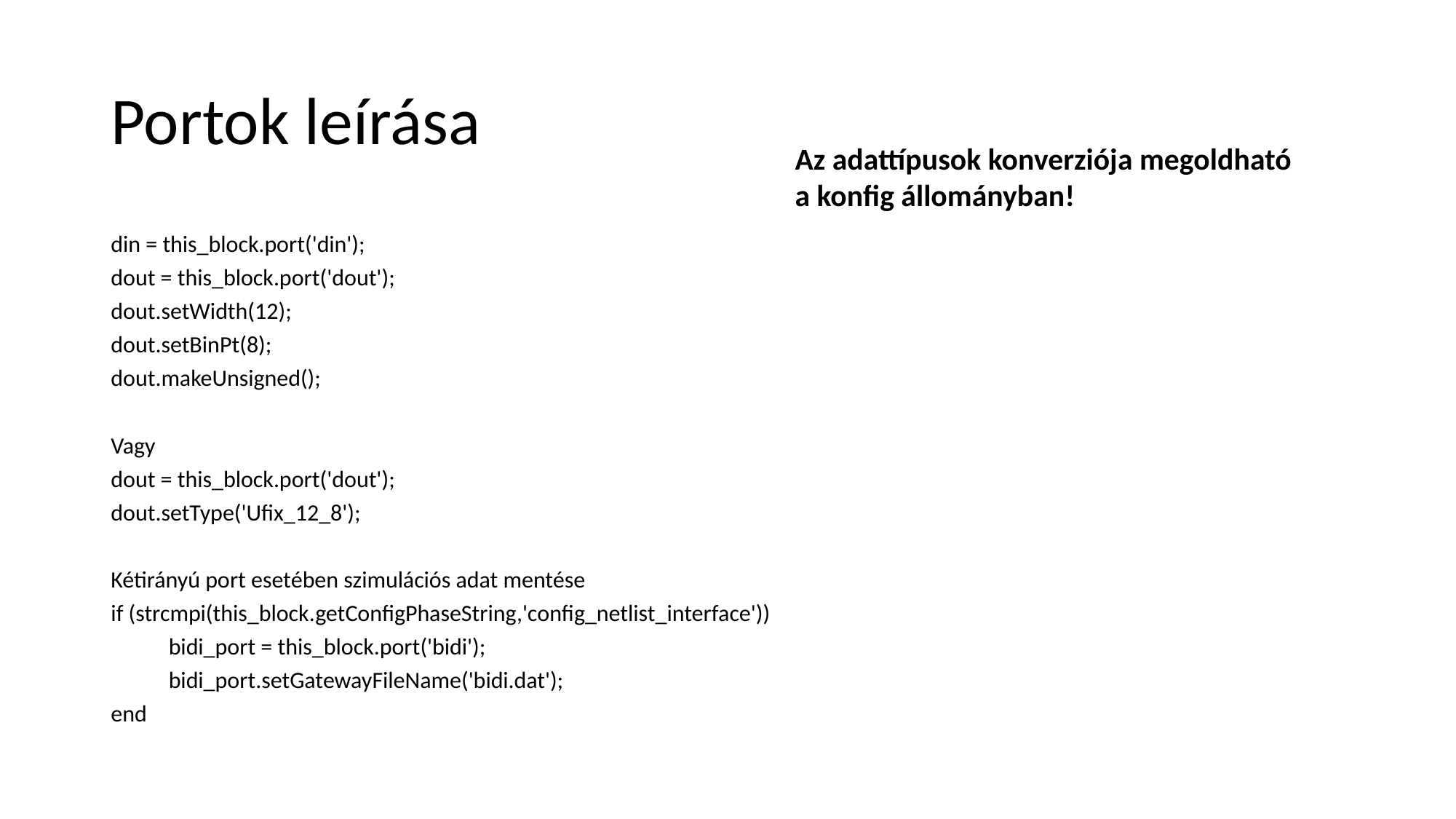

# Portok leírása
Az adattípusok konverziója megoldható a konfig állományban!
din = this_block.port('din');
dout = this_block.port('dout');
dout.setWidth(12);
dout.setBinPt(8);
dout.makeUnsigned();

Vagy
dout = this_block.port('dout');
dout.setType('Ufix_12_8');

Kétirányú port esetében szimulációs adat mentése
if (strcmpi(this_block.getConfigPhaseString,'config_netlist_interface'))
	bidi_port = this_block.port('bidi');
	bidi_port.setGatewayFileName('bidi.dat');
end